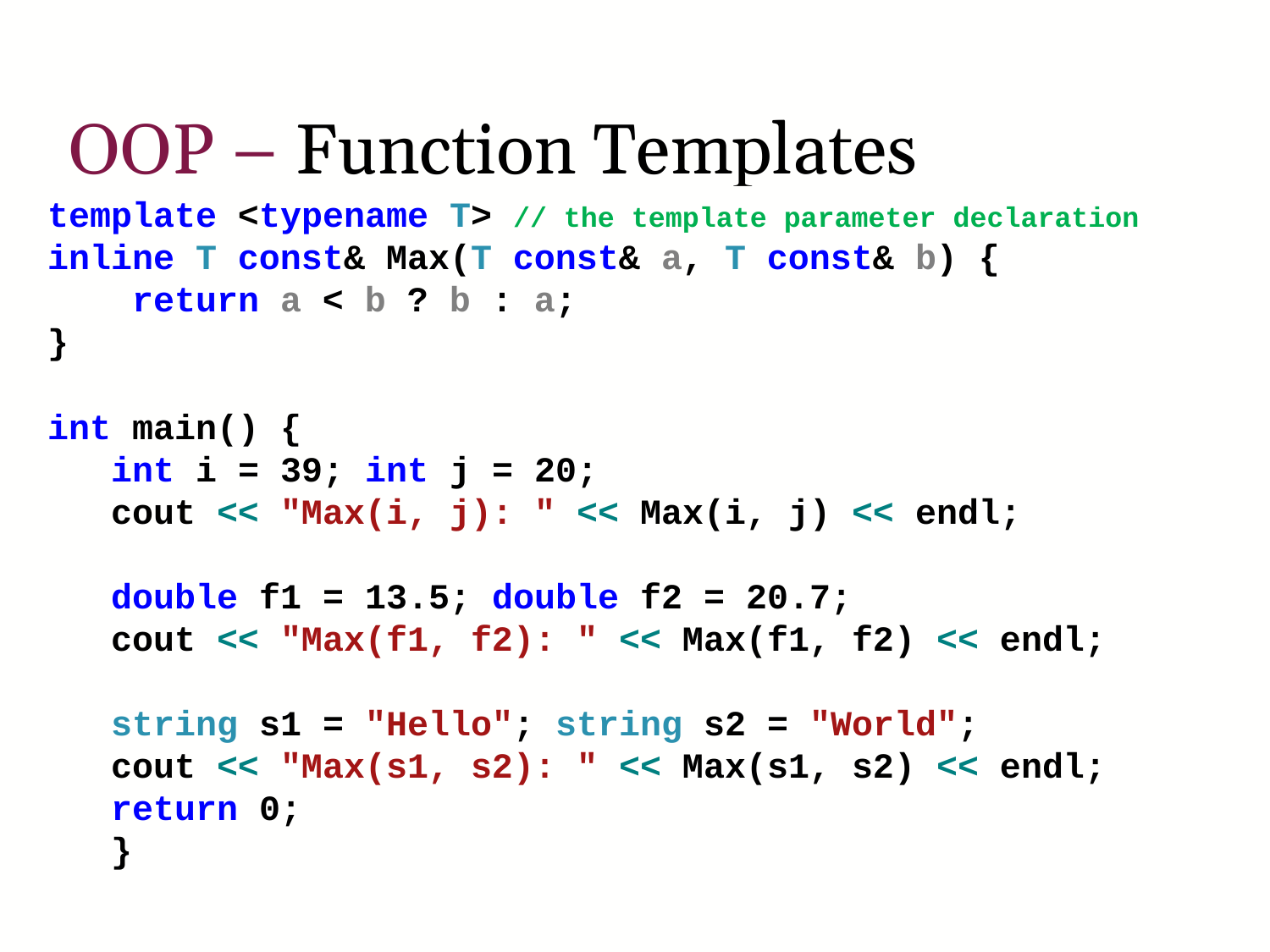

# OOP – Function Templates
template <typename T> // the template parameter declaration
inline T const& Max(T const& a, T const& b) {
    return a < b ? b : a;
}

int main() {
int i = 39; int j = 20;
cout << "Max(i, j): " << Max(i, j) << endl;

double f1 = 13.5; double f2 = 20.7;
cout << "Max(f1, f2): " << Max(f1, f2) << endl;

string s1 = "Hello"; string s2 = "World";
cout << "Max(s1, s2): " << Max(s1, s2) << endl;
return 0;
}